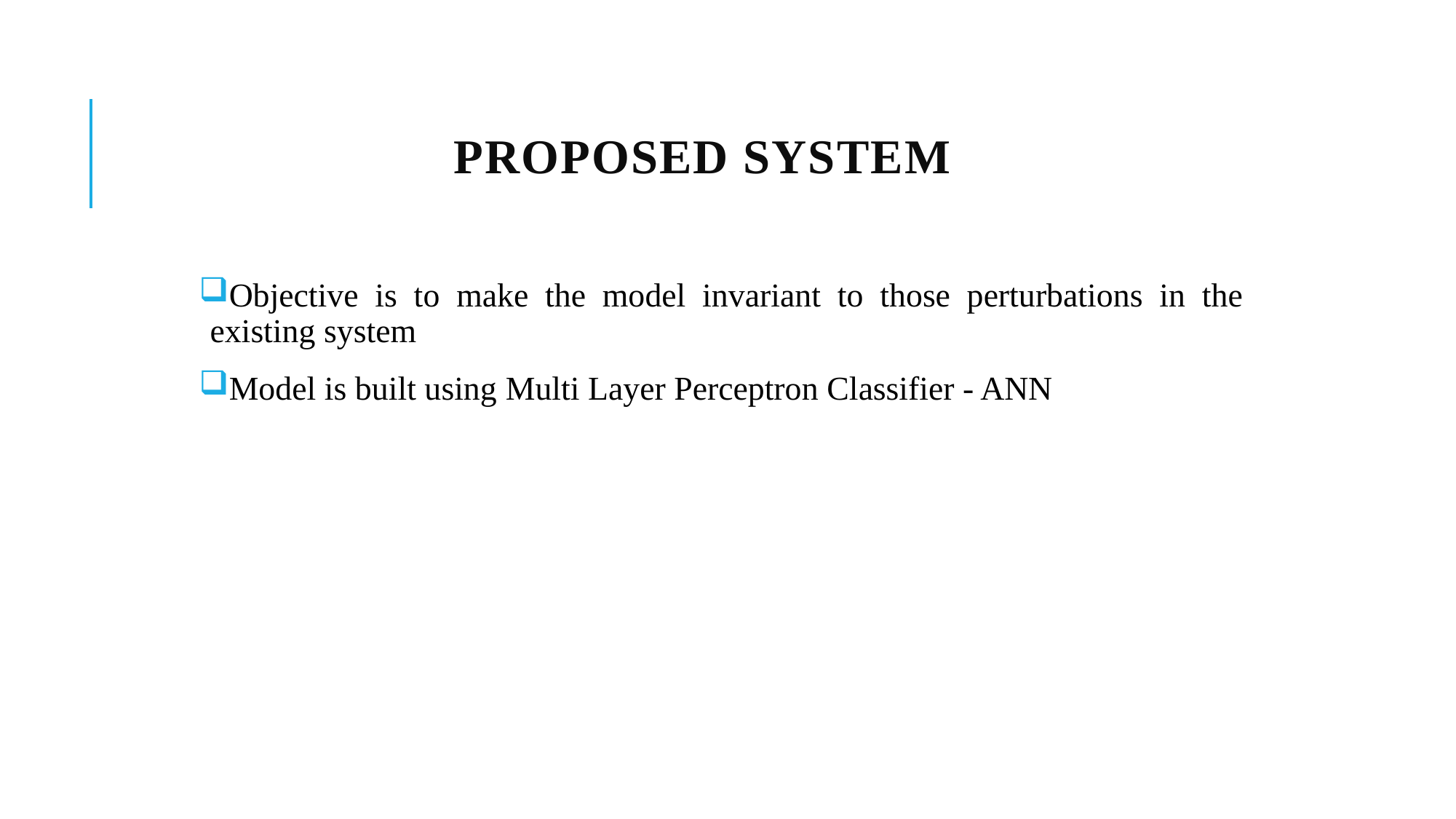

# Proposed System

Objective is to make the model invariant to those perturbations in the existing system
Model is built using Multi Layer Perceptron Classifier - ANN